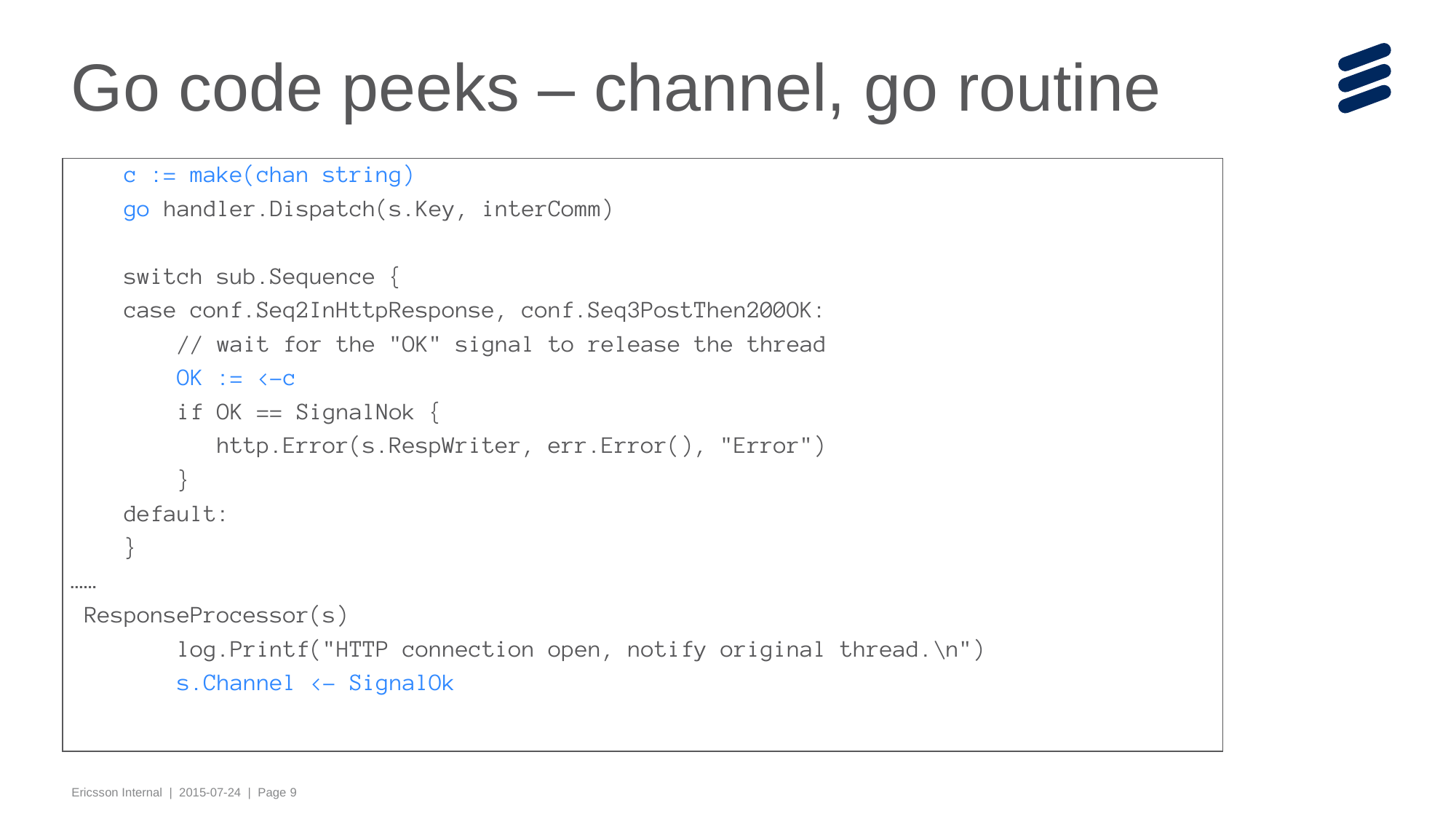

# Go code peeks – channel, go routine
    c := make(chan string)
    go handler.Dispatch(s.Key, interComm)

    switch sub.Sequence {
    case conf.Seq2InHttpResponse, conf.Seq3PostThen200OK:
        // wait for the "OK" signal to release the thread
        OK := <-c
        if OK == SignalNok {
           http.Error(s.RespWriter, err.Error(), "Error")
        }
    default:
    }
……
 ResponseProcessor(s)
        log.Printf("HTTP connection open, notify original thread.\n")
        s.Channel <- SignalOk